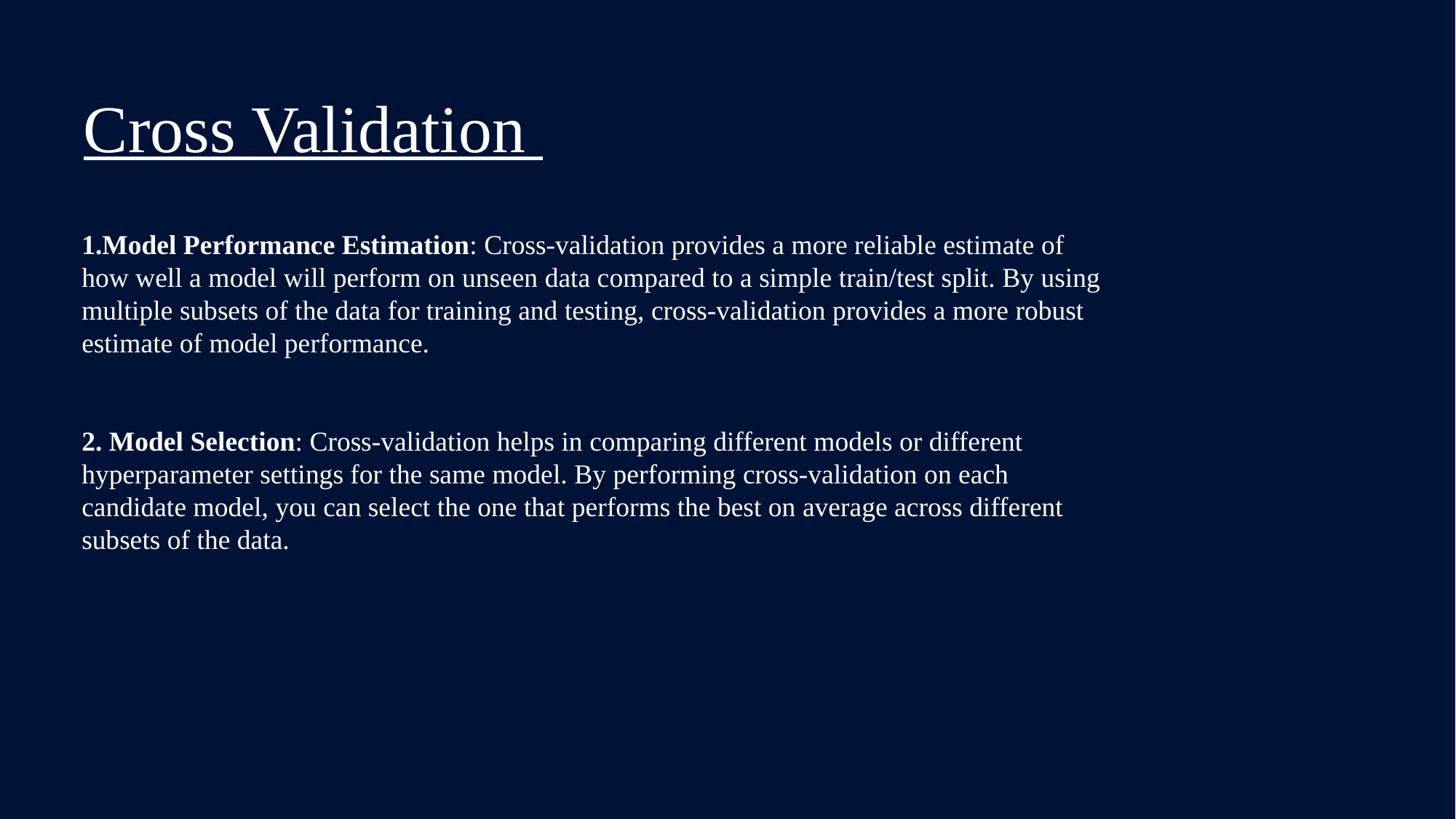

Cross Validation
Model Performance Estimation: Cross-validation provides a more reliable estimate of how well a model will perform on unseen data compared to a simple train/test split. By using multiple subsets of the data for training and testing, cross-validation provides a more robust estimate of model performance.

2. Model Selection: Cross-validation helps in comparing different models or different hyperparameter settings for the same model. By performing cross-validation on each candidate model, you can select the one that performs the best on average across different subsets of the data.